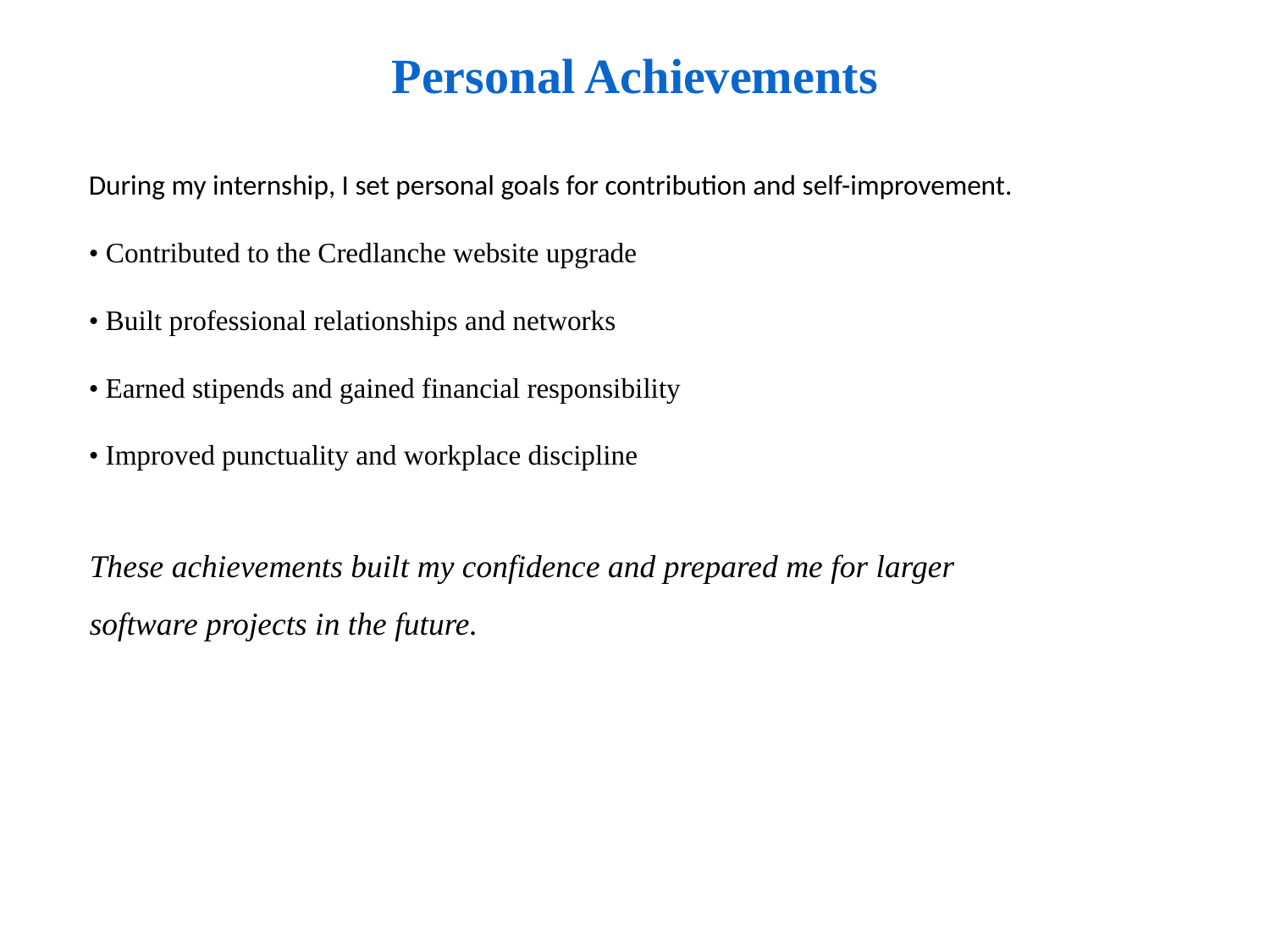

Personal Achievements
During my internship, I set personal goals for contribution and self-improvement.
• Contributed to the Credlanche website upgrade
• Built professional relationships and networks
• Earned stipends and gained financial responsibility
• Improved punctuality and workplace discipline
These achievements built my confidence and prepared me for larger software projects in the future.